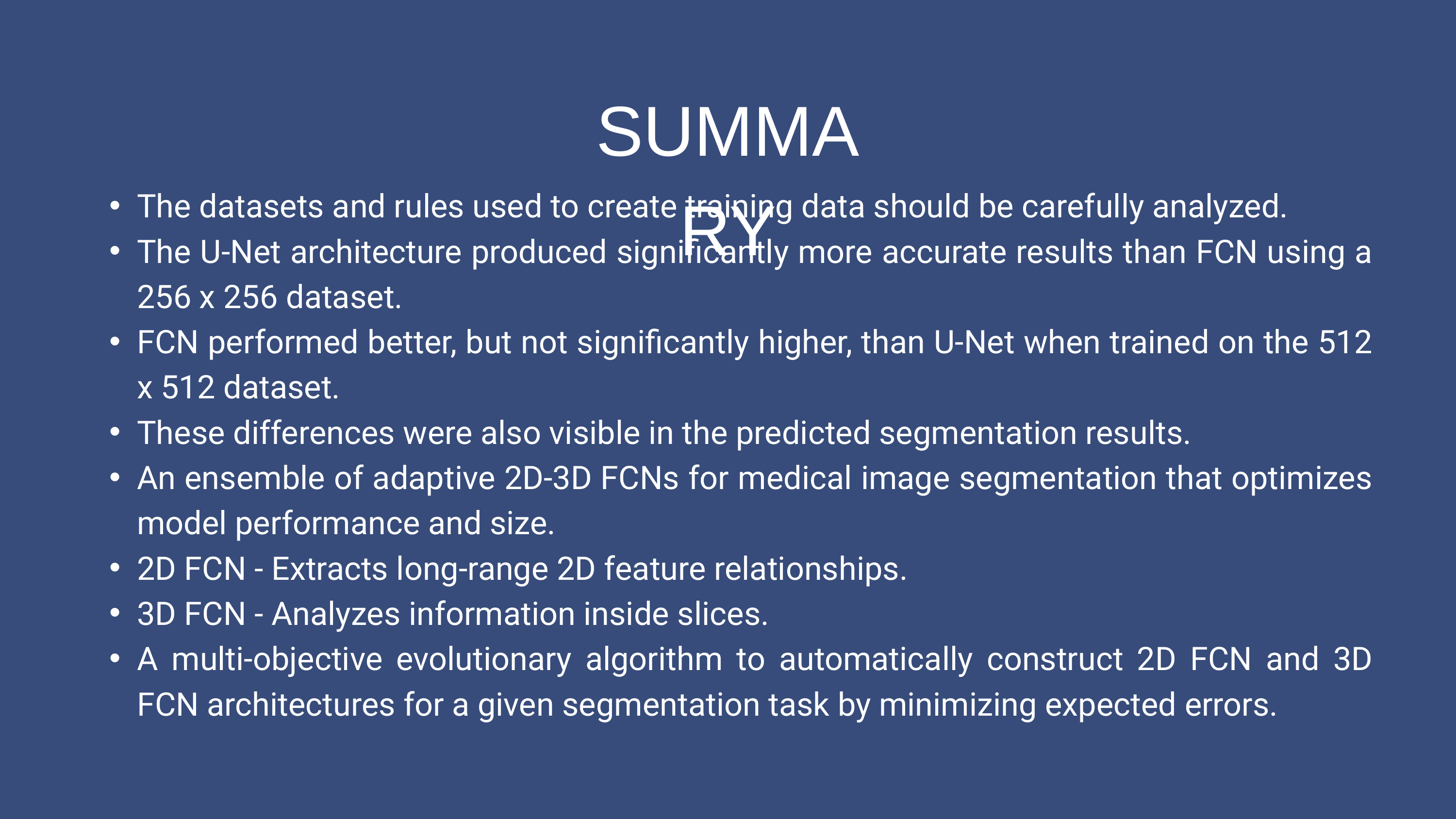

SUMMARY
The datasets and rules used to create training data should be carefully analyzed.
The U-Net architecture produced significantly more accurate results than FCN using a 256 x 256 dataset.
FCN performed better, but not significantly higher, than U-Net when trained on the 512 x 512 dataset.
These differences were also visible in the predicted segmentation results.
An ensemble of adaptive 2D-3D FCNs for medical image segmentation that optimizes model performance and size.
2D FCN - Extracts long-range 2D feature relationships.
3D FCN - Analyzes information inside slices.
A multi-objective evolutionary algorithm to automatically construct 2D FCN and 3D FCN architectures for a given segmentation task by minimizing expected errors.